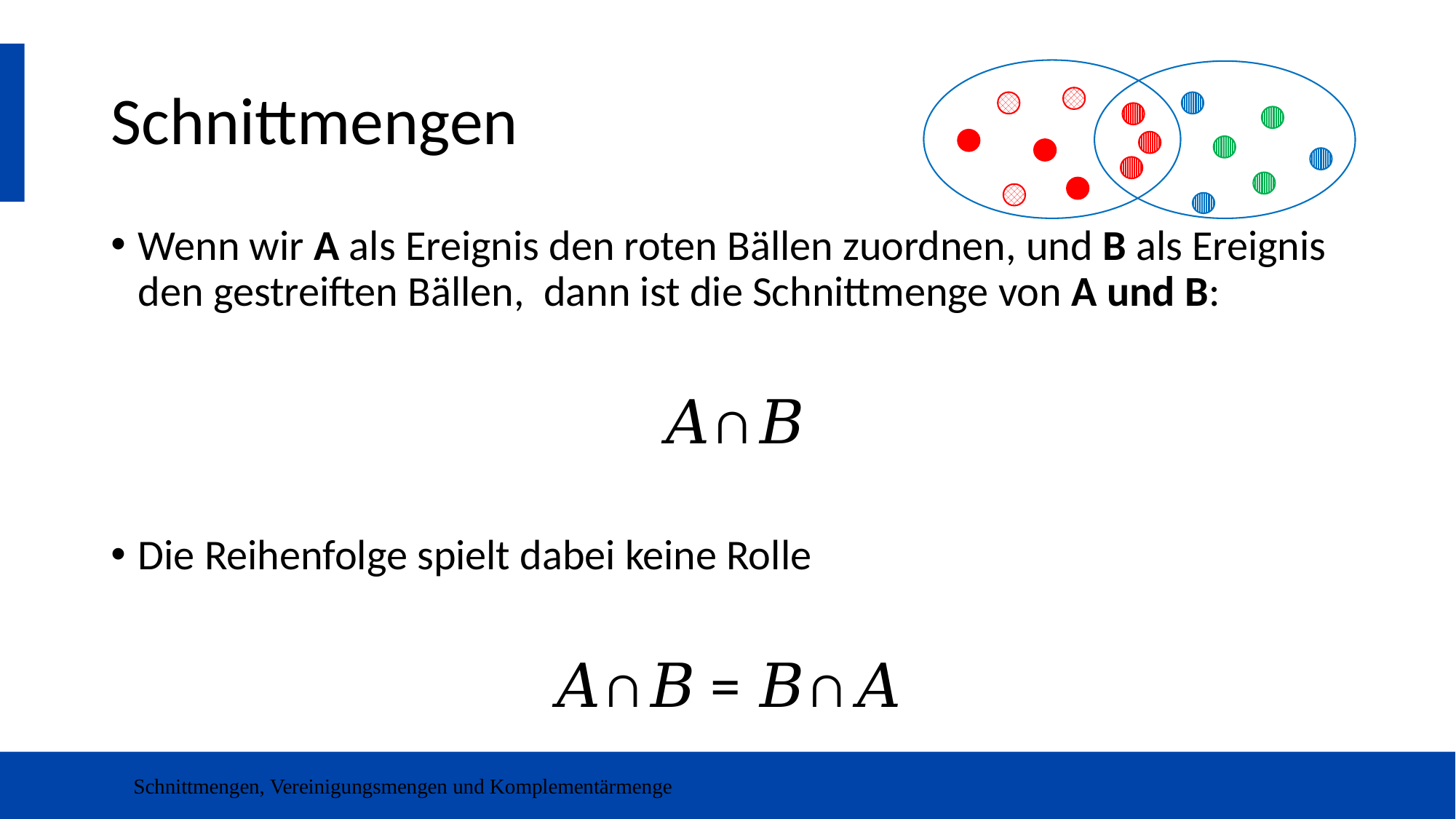

# Schnittmengen

Wenn wir A als Ereignis den roten Bällen zuordnen, und B als Ereignis den gestreiften Bällen,  dann ist die Schnittmenge von A und B:

					𝐴∩𝐵

Die Reihenfolge spielt dabei keine Rolle

				𝐴∩𝐵 = 𝐵∩𝐴
Schnittmengen, Vereinigungsmengen und Komplementärmenge